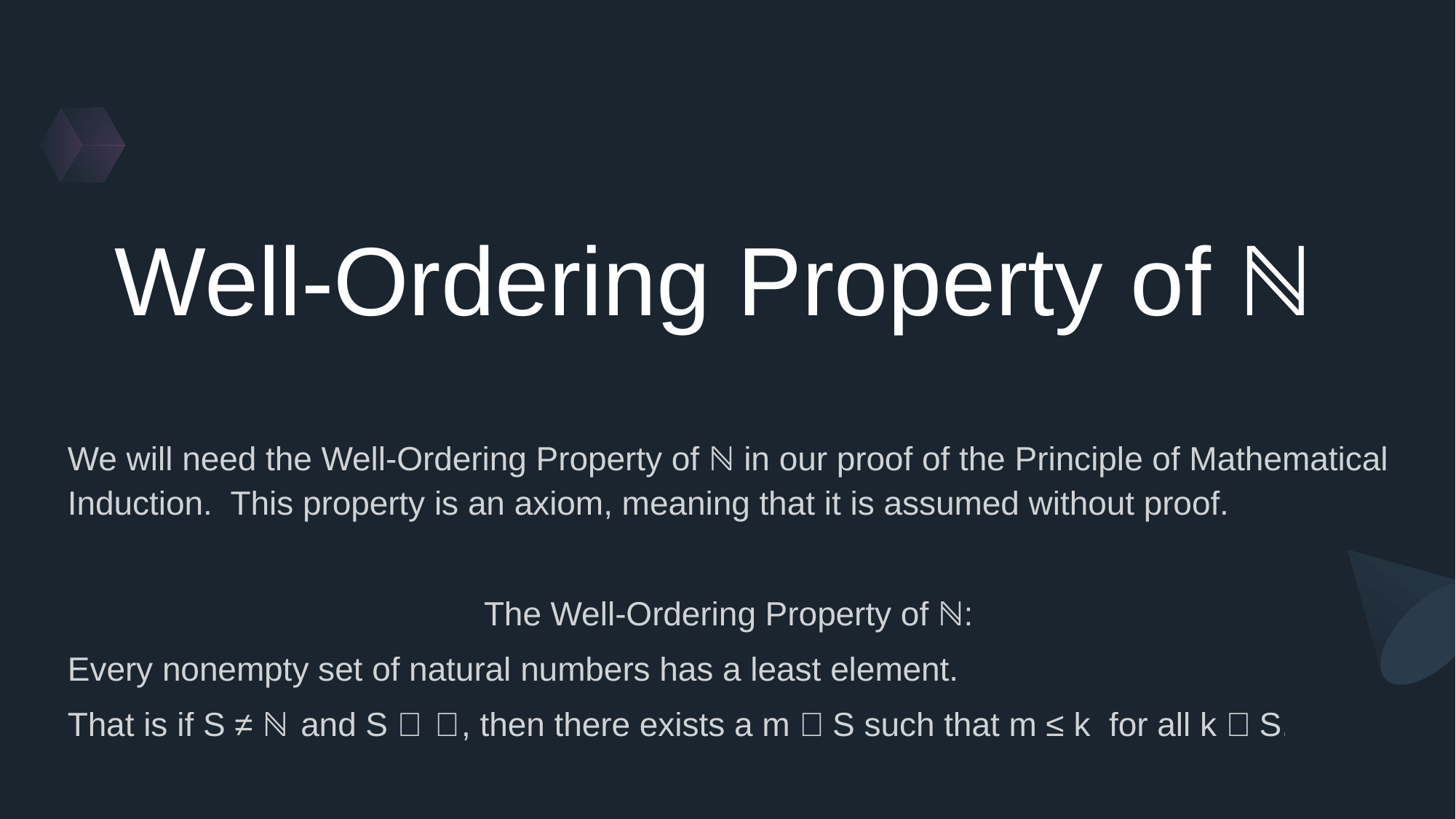

# Well-Ordering Property of ℕ
We will need the Well-Ordering Property of ℕ in our proof of the Principle of Mathematical Induction.  This property is an axiom, meaning that it is assumed without proof.

The Well-Ordering Property of ℕ:
Every nonempty set of natural numbers has a least element.
That is if S ≠ ∅ and S ⊆ ℕ, then there exists a m ∊ S such that m ≤ k  for all k ∊ S.